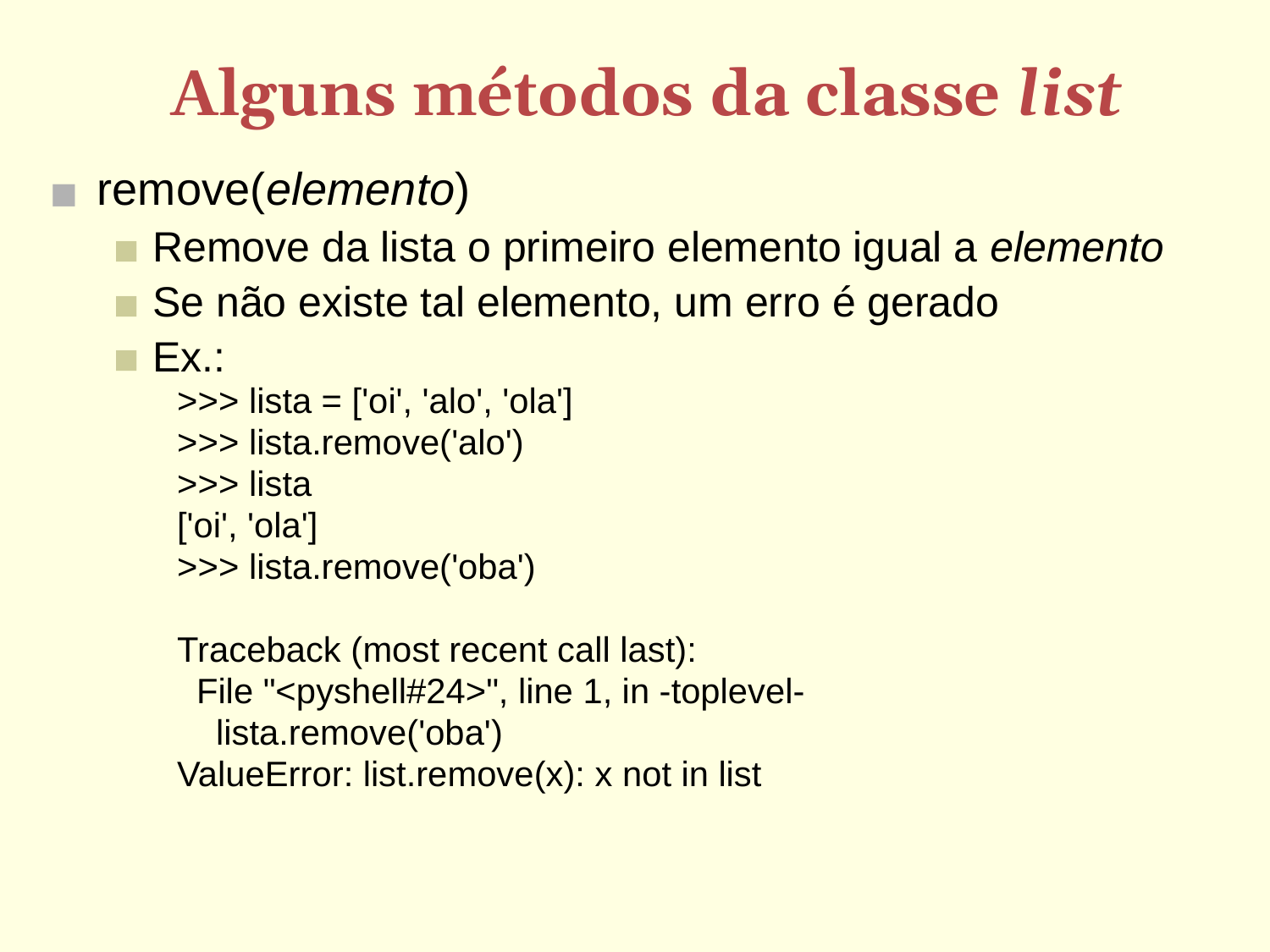

# Alguns métodos da classe list
remove(elemento)‏
Remove da lista o primeiro elemento igual a elemento
Se não existe tal elemento, um erro é gerado
Ex.:
>>> lista = ['oi', 'alo', 'ola']
>>> lista.remove('alo')‏
>>> lista
['oi', 'ola']
>>> lista.remove('oba')‏

Traceback (most recent call last):
  File "<pyshell#24>", line 1, in -toplevel-
    lista.remove('oba')‏
ValueError: list.remove(x): x not in list